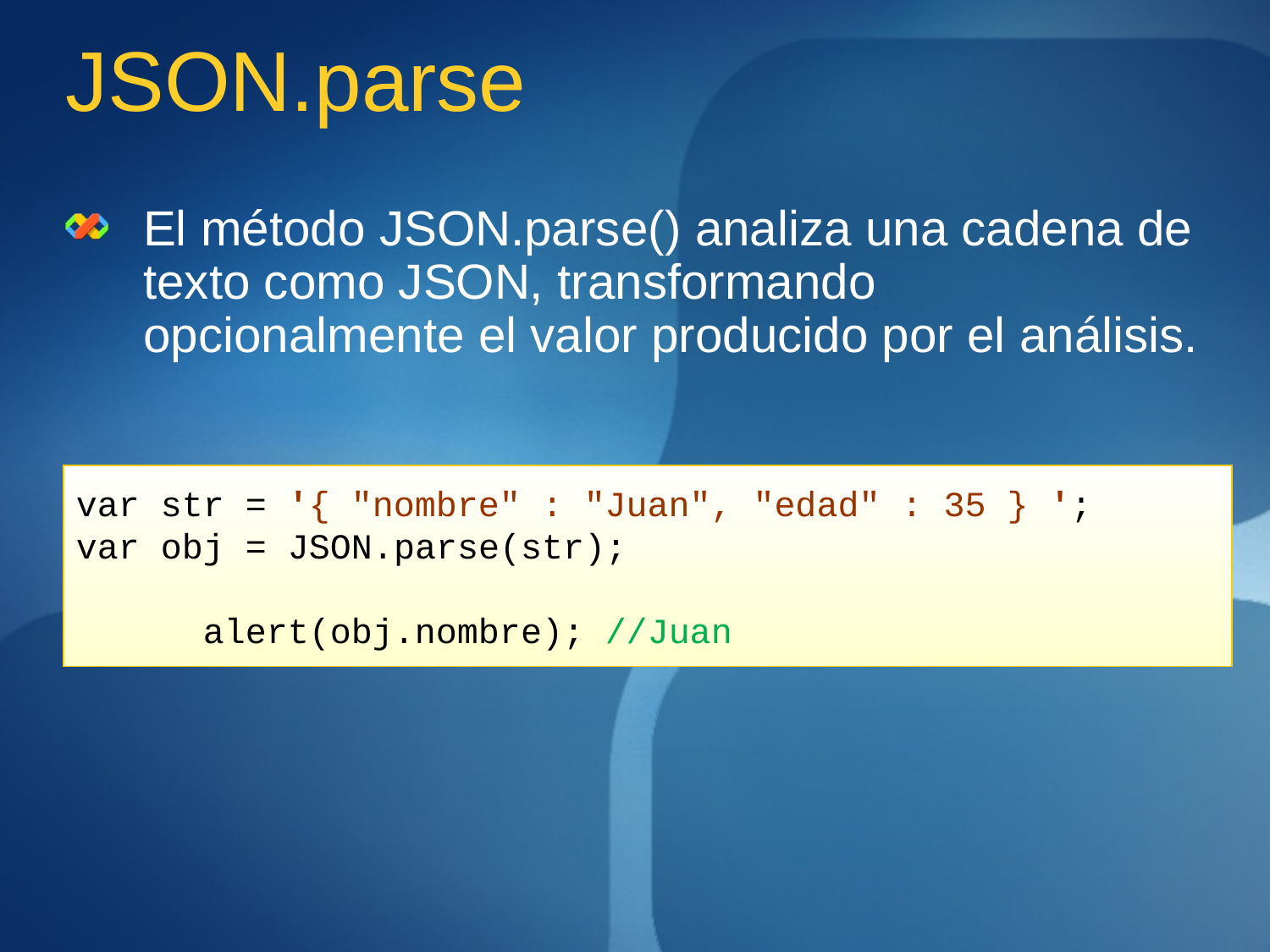

# JSON.parse
El método JSON.parse() analiza una cadena de texto como JSON, transformando opcionalmente el valor producido por el análisis.

var str = '{ "nombre" : "Juan", "edad" : 35 } ';
var obj = JSON.parse(str);

	alert(obj.nombre); //Juan